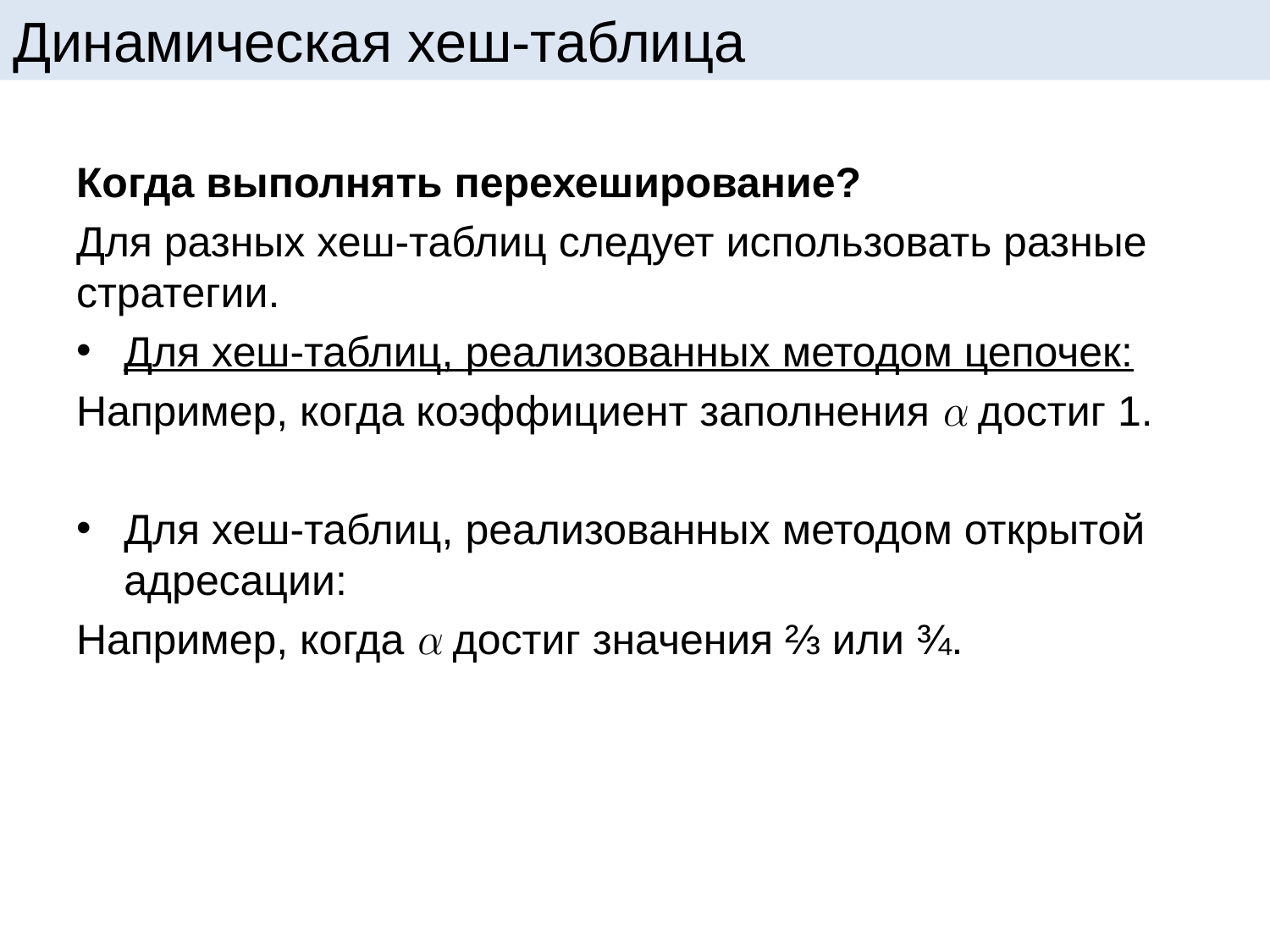

# Динамическая хеш-таблица
Когда выполнять перехеширование?
Для разных хеш-таблиц следует использовать разные стратегии.
Для хеш-таблиц, реализованных методом цепочек:
Например, когда коэффициент заполнения 𝛼 достиг 1.

Для хеш-таблиц, реализованных методом открытой адресации:
Например, когда 𝛼 достиг значения ⅔ или ¾.